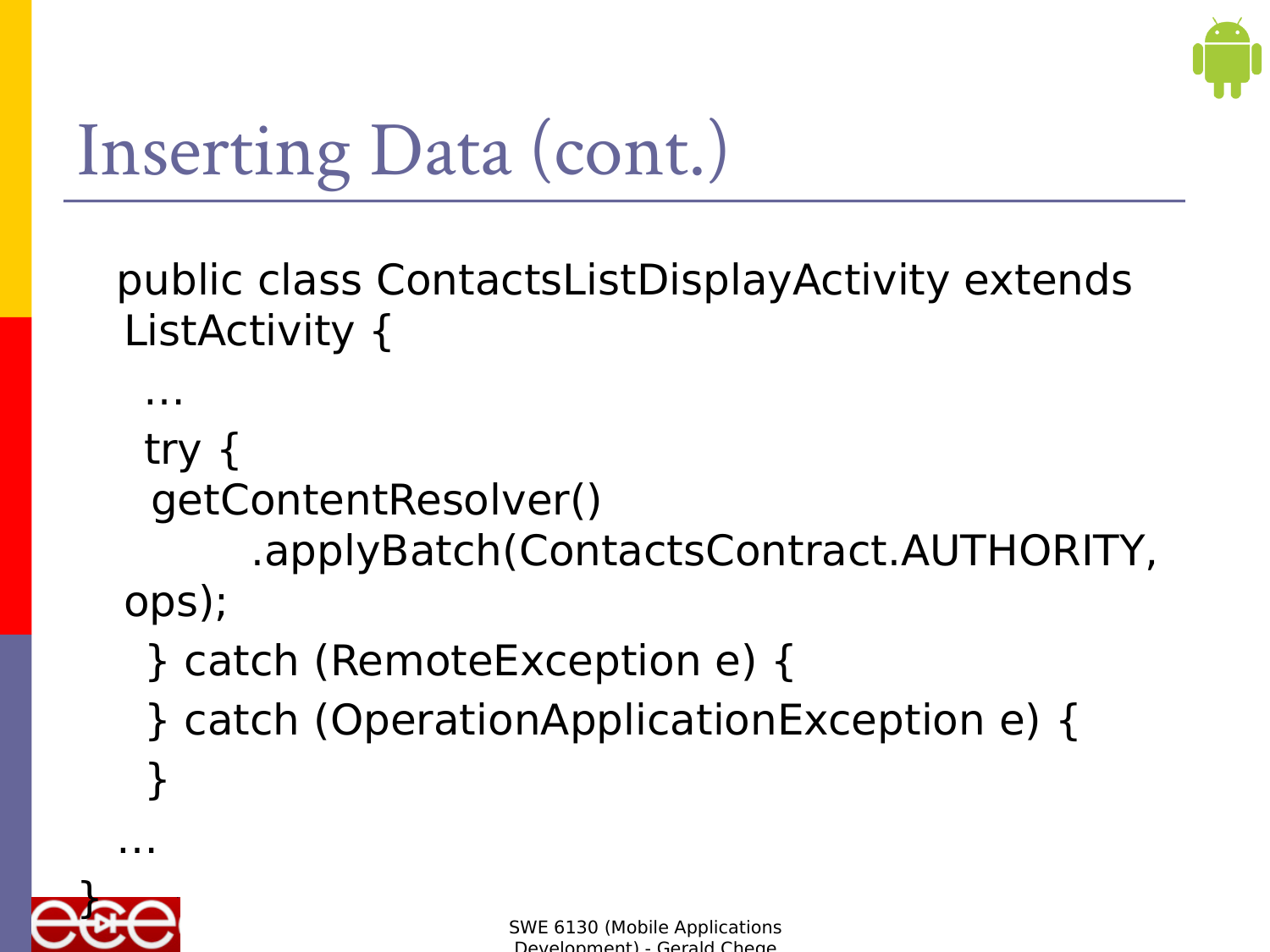

# Inserting Data (cont.)
   public class ContactsListDisplayActivity extends ListActivity {
     …
     try {
  getContentResolver()
	.applyBatch(ContactsContract.AUTHORITY, ops);
     } catch (RemoteException e) {
     } catch (OperationApplicationException e) {
     }
   …
}
SWE 6130 (Mobile Applications Development) - Gerald Chege